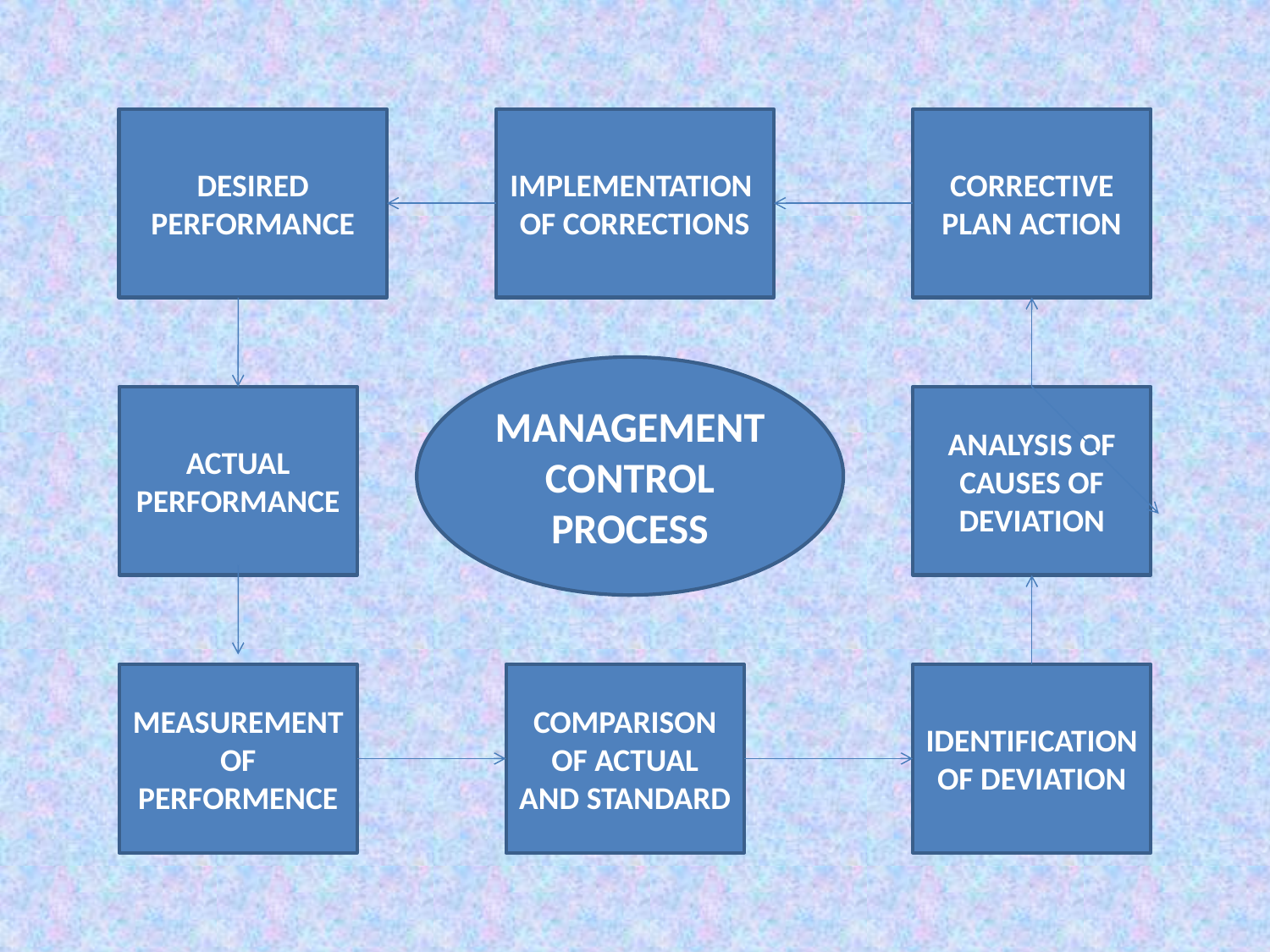

DESIRED PERFORMANCE
IMPLEMENTATION  OF CORRECTIONS
CORRECTIVE PLAN ACTION
MANAGEMENT CONTROL PROCESS
ACTUAL PERFORMANCE
ANALYSIS OF CAUSES OF DEVIATION
MEASUREMENT OF PERFORMENCE
COMPARISON OF ACTUAL AND STANDARD
IDENTIFICATION OF DEVIATION